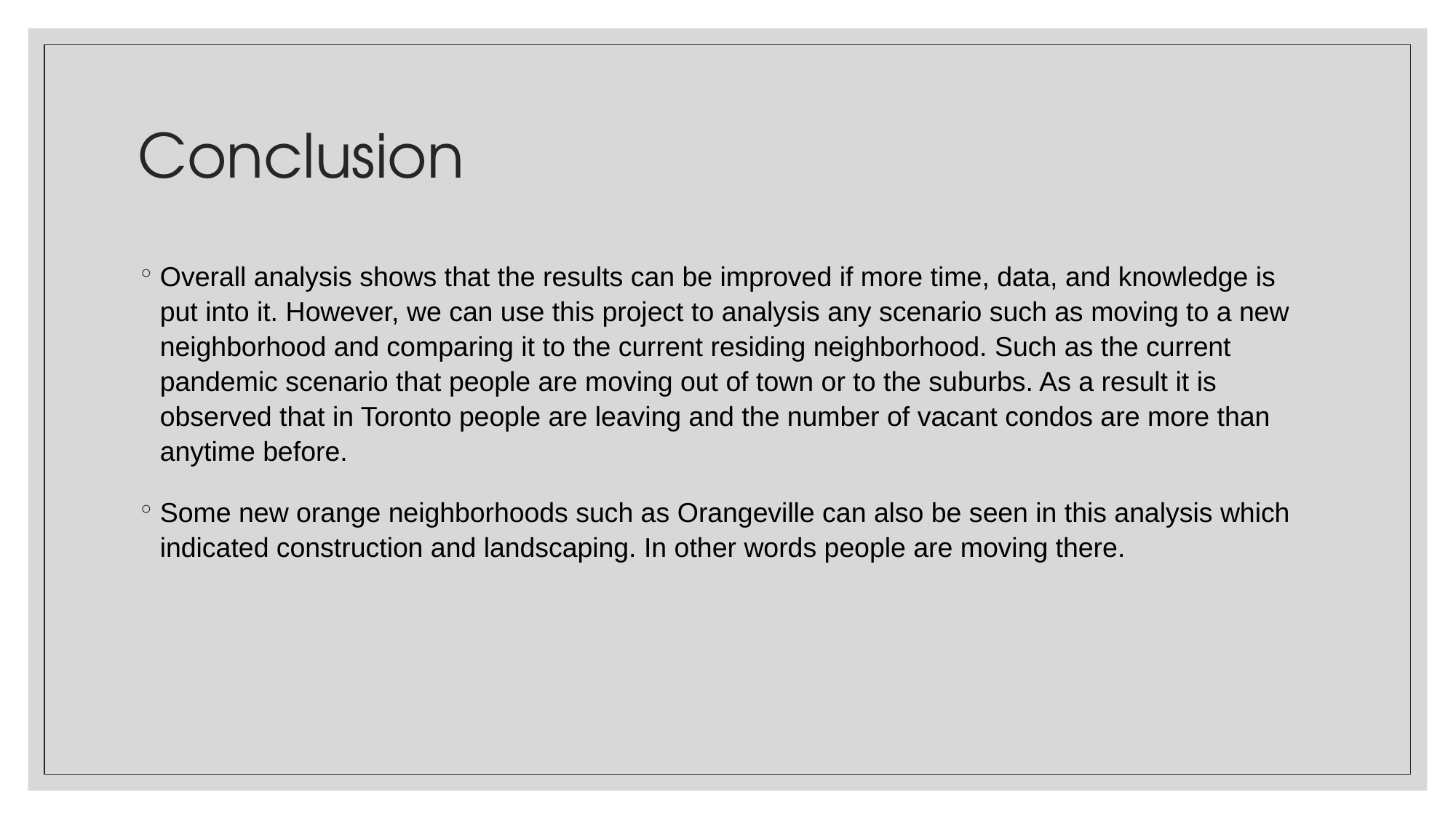

# Conclusion
Overall analysis shows that the results can be improved if more time, data, and knowledge is put into it. However, we can use this project to analysis any scenario such as moving to a new neighborhood and comparing it to the current residing neighborhood. Such as the current pandemic scenario that people are moving out of town or to the suburbs. As a result it is observed that in Toronto people are leaving and the number of vacant condos are more than anytime before.
Some new orange neighborhoods such as Orangeville can also be seen in this analysis which indicated construction and landscaping. In other words people are moving there.